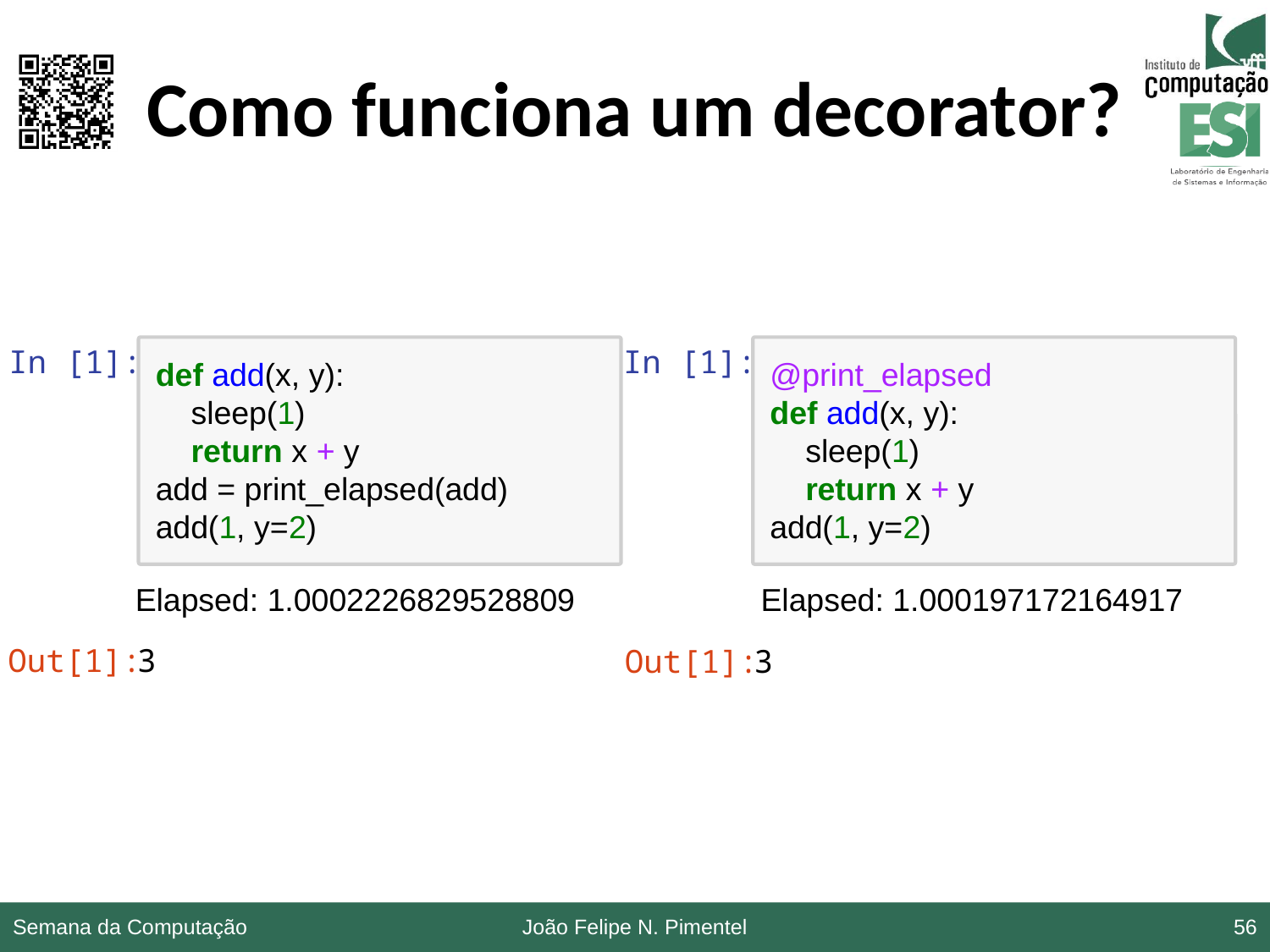

# Como funciona um decorator?
In [1]:
In [1]:
def add(x, y):
    sleep(1)
    return x + y
add = print_elapsed(add)
add(1, y=2)
@print_elapsed
def add(x, y):
    sleep(1)
    return x + y
add(1, y=2)
Elapsed: 1.0002226829528809
Elapsed: 1.000197172164917
Out[1]:
3
Out[1]:
3
Semana da Computação
João Felipe N. Pimentel
56